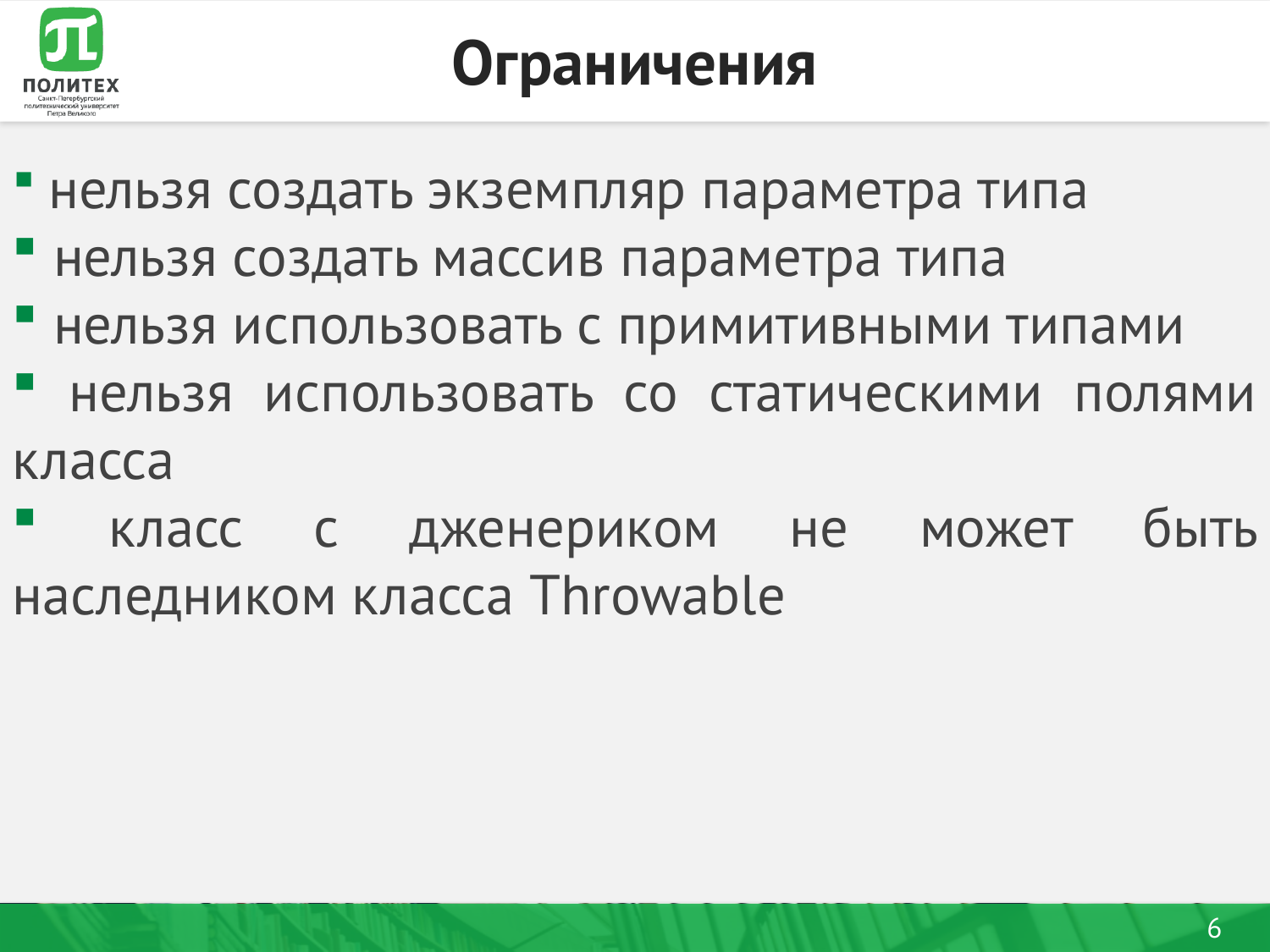

# Ограничения
 нельзя создать экземпляр параметра типа
 нельзя создать массив параметра типа
 нельзя использовать с примитивными типами
 нельзя использовать со статическими полями класса
 класс с дженериком не может быть наследником класса Throwable